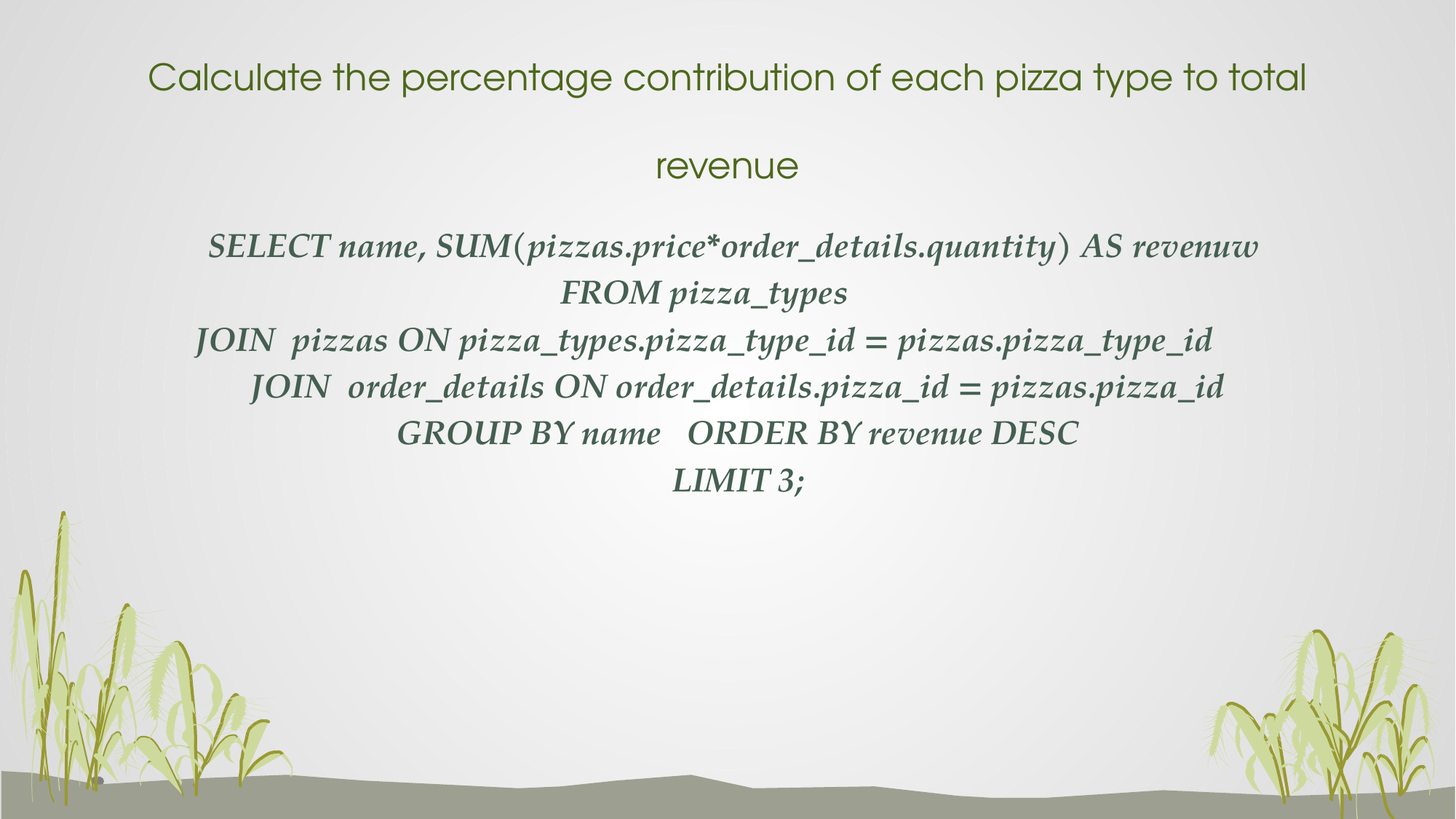

# Calculate the percentage contribution of each pizza type to total revenue
SELECT name, SUM(pizzas.price*order_details.quantity) AS revenuw
FROM pizza_types
JOIN  pizzas ON pizza_types.pizza_type_id = pizzas.pizza_type_id
JOIN  order_details ON order_details.pizza_id = pizzas.pizza_id
GROUP BY name   ORDER BY revenue DESC
LIMIT 3;